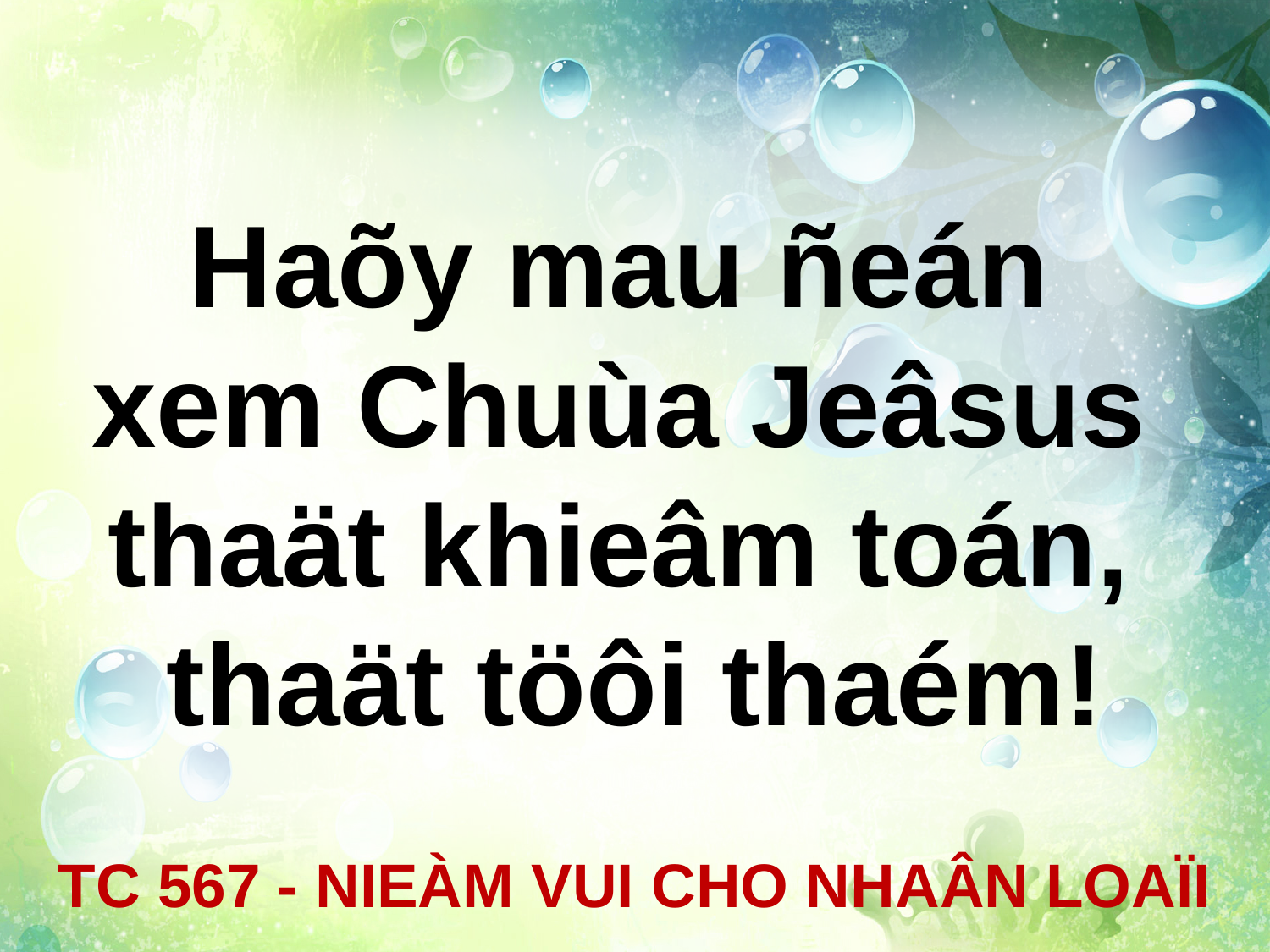

Haõy mau ñeán
xem Chuùa Jeâsus
thaät khieâm toán,
thaät töôi thaém!
TC 567 - NIEÀM VUI CHO NHAÂN LOAÏI